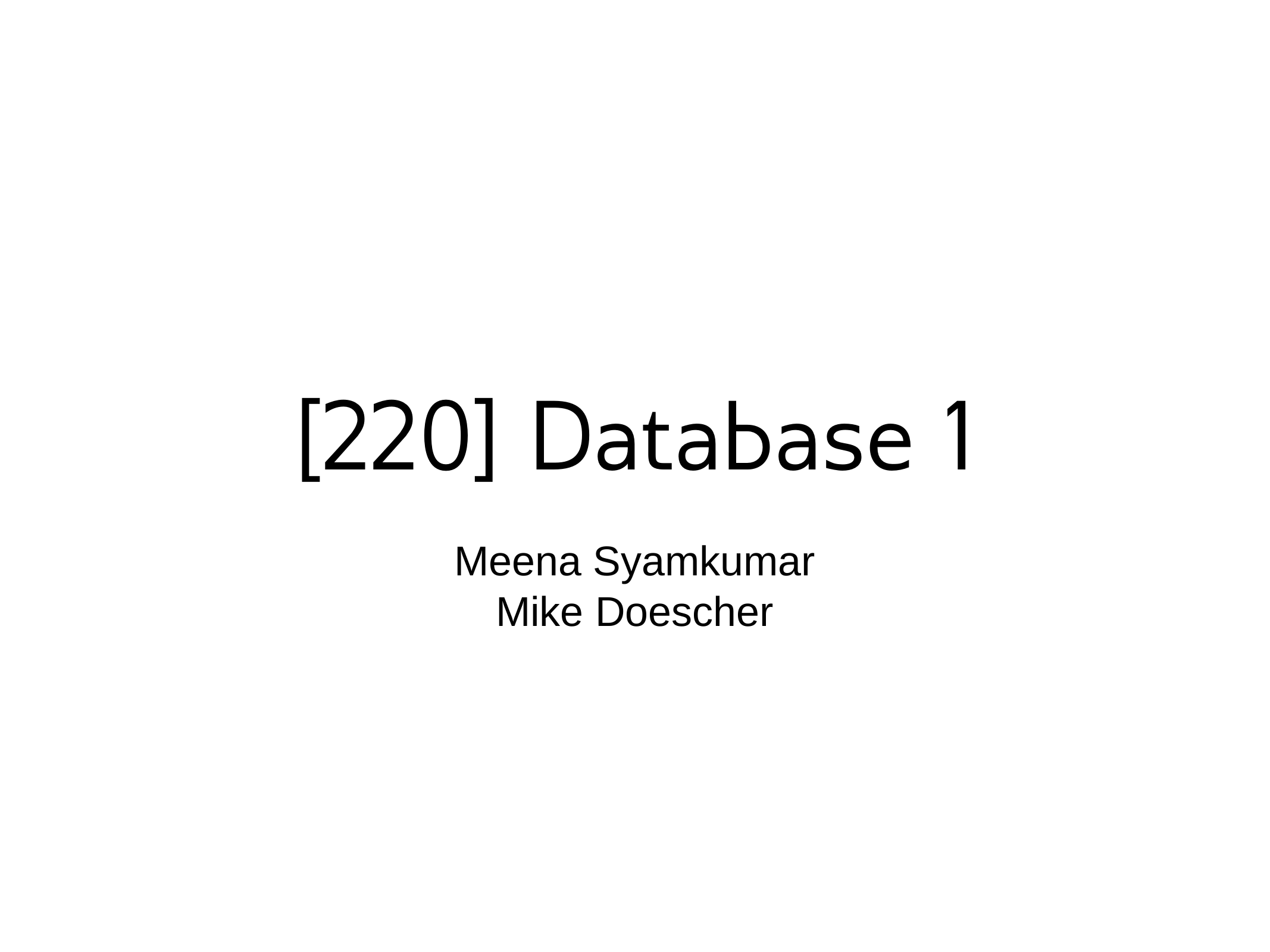

# [220] Database 1
Meena Syamkumar
Mike Doescher